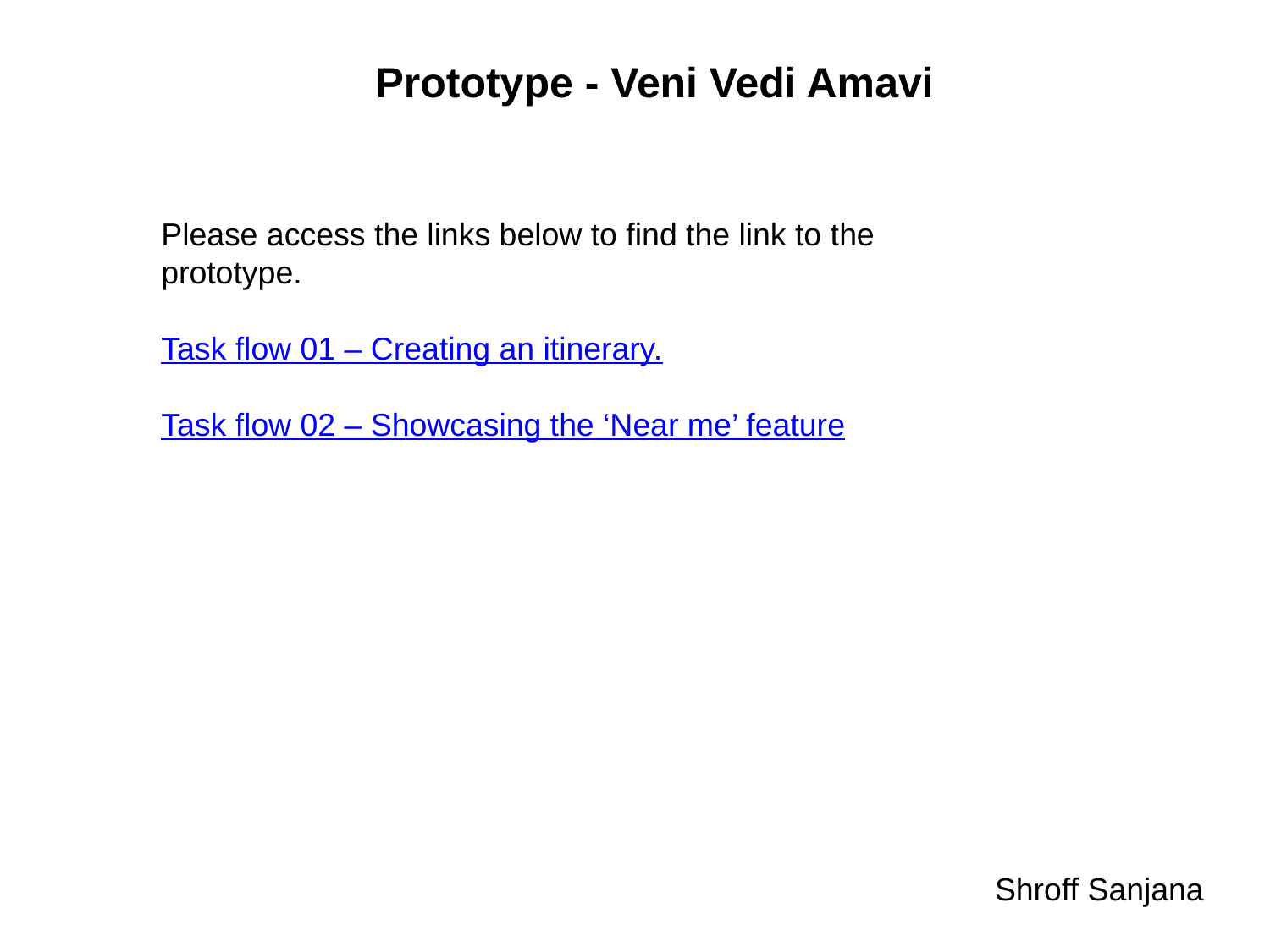

Prototype - Veni Vedi Amavi
Please access the links below to find the link to the prototype.

Task flow 01 – Creating an itinerary.

Task flow 02 – Showcasing the ‘Near me’ feature
Shroff Sanjana